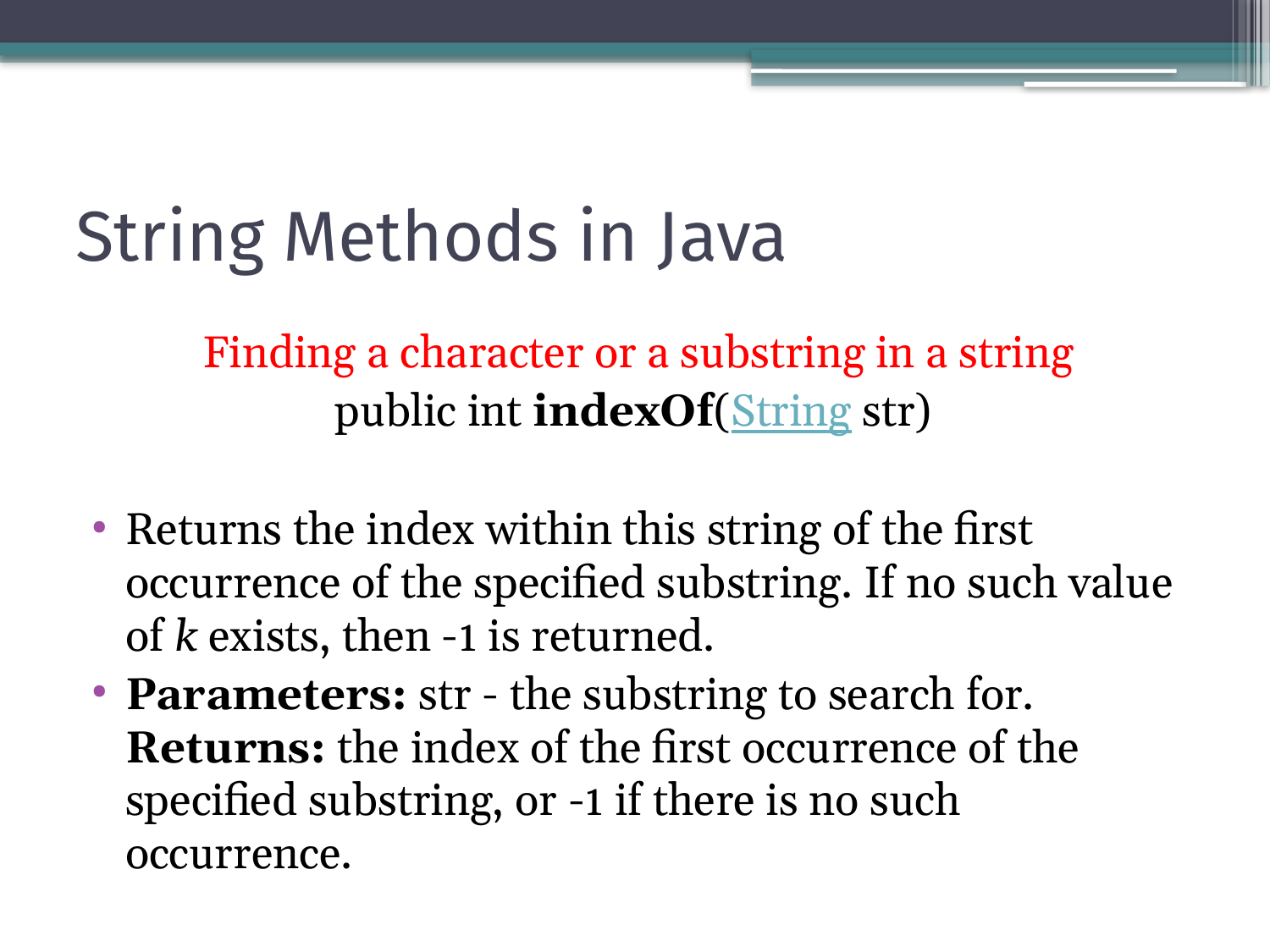

# String Methods in Java
Finding a character or a substring in a string
public int indexOf(String str)

Returns the index within this string of the first occurrence of the specified substring. If no such value of k exists, then -1 is returned.
Parameters: str - the substring to search for. Returns: the index of the first occurrence of the specified substring, or -1 if there is no such occurrence.